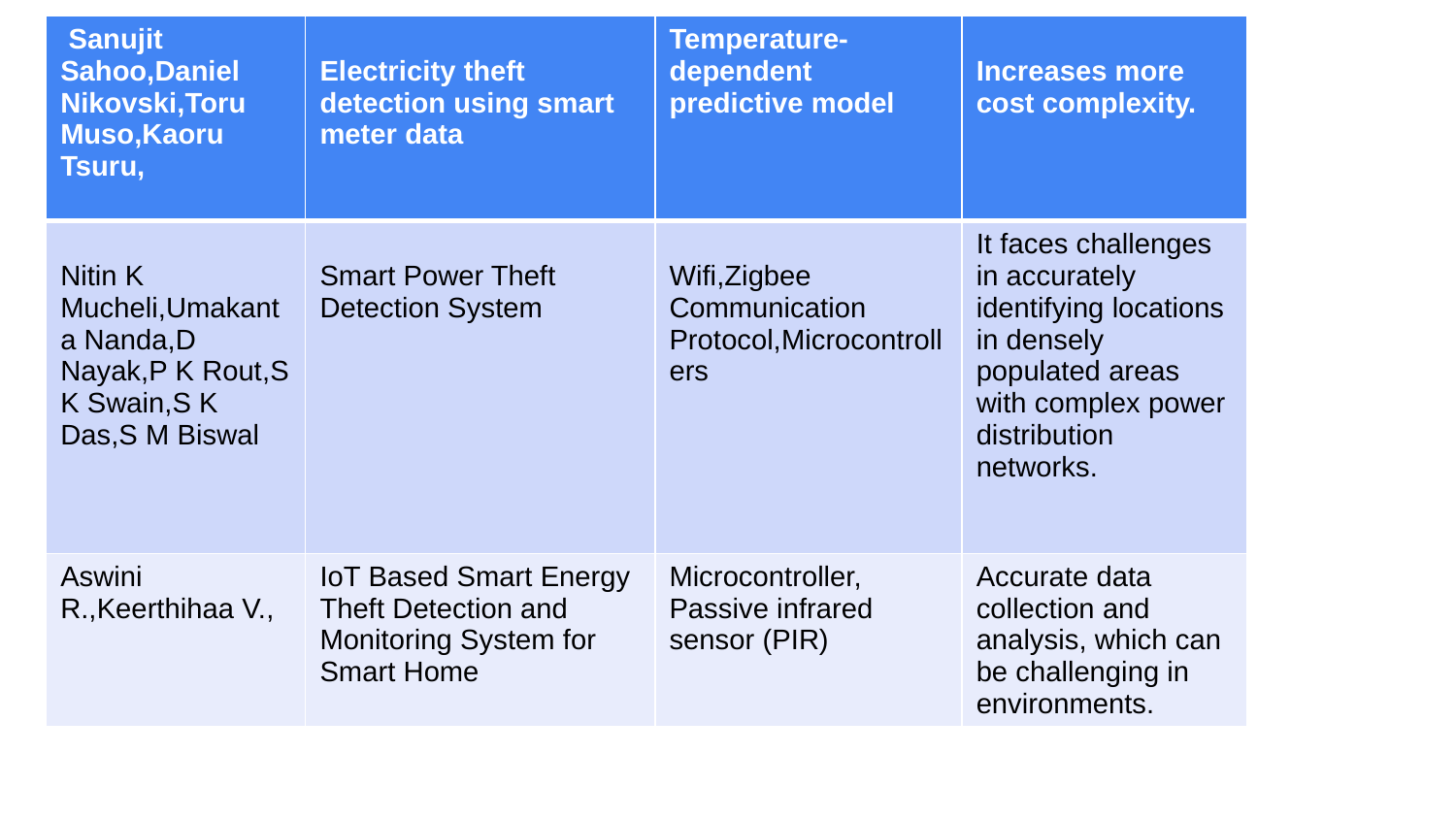

| Sanujit Sahoo,Daniel Nikovski,Toru Muso,Kaoru Tsuru, | Electricity theft detection using smart meter data | Temperature-dependent predictive model | Increases more cost complexity. |
| --- | --- | --- | --- |
| Nitin K Mucheli,Umakanta Nanda,D Nayak,P K Rout,S K Swain,S K Das,S M Biswal | Smart Power Theft Detection System | Wifi,Zigbee Communication Protocol,Microcontrollers | It faces challenges in accurately identifying locations in densely populated areas with complex power distribution networks. |
| Aswini R.,Keerthihaa V., | IoT Based Smart Energy Theft Detection and Monitoring System for Smart Home | Microcontroller, Passive infrared sensor (PIR) | Accurate data collection and analysis, which can be challenging in environments. |